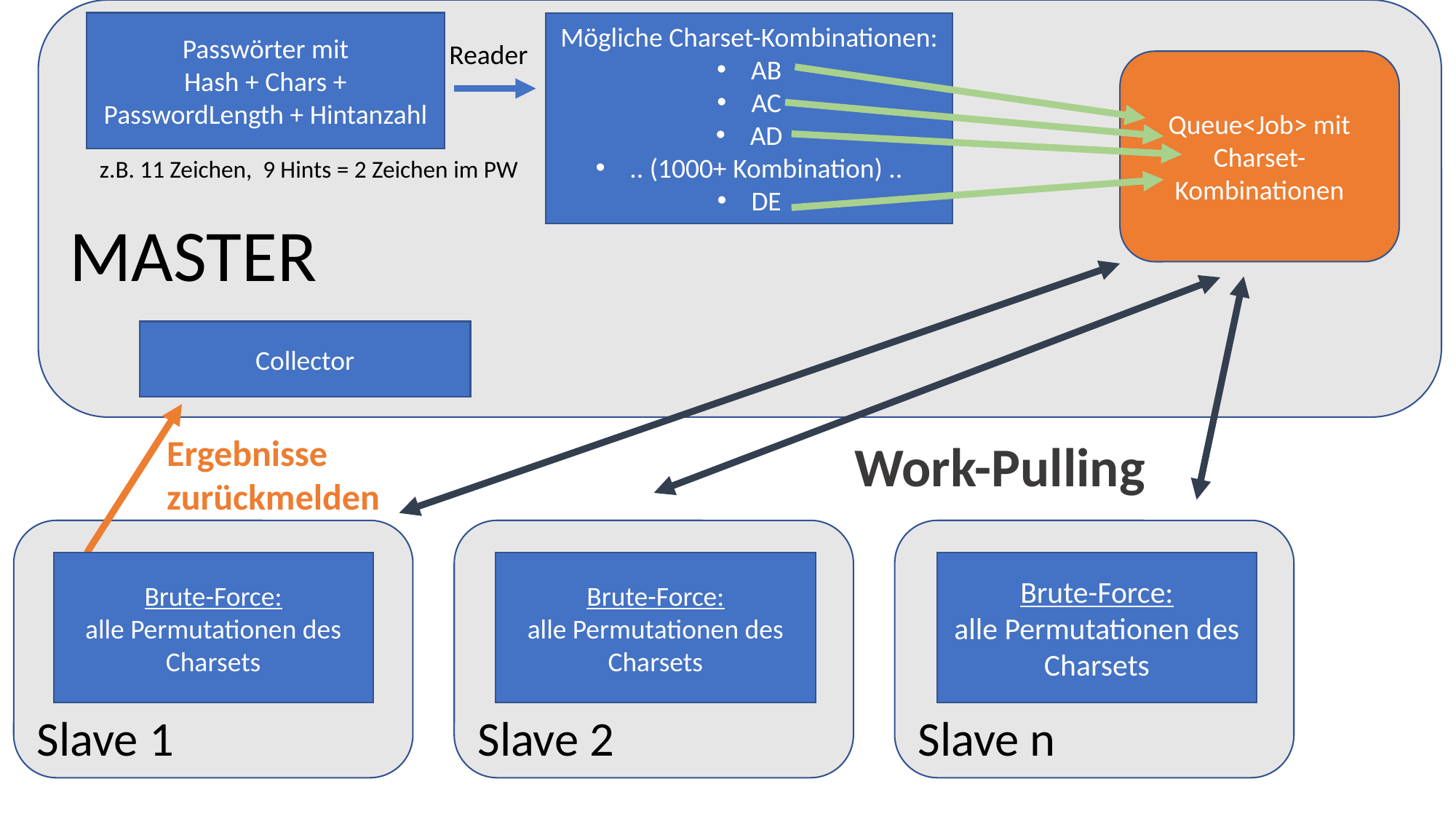

MASTER
Passwörter mit
Hash + Chars + PasswordLength + Hintanzahl
Mögliche Charset-Kombinationen:
AB
AC
AD
.. (1000+ Kombination) ..
DE
Reader
Queue<Job> mit Charset-Kombinationen
z.B. 11 Zeichen,  9 Hints = 2 Zeichen im PW
Collector
Ergebnisse zurückmelden
Work-Pulling

Slave 1

Slave 2

Slave n
Brute-Force:
alle Permutationen des Charsets
Brute-Force:
alle Permutationen des Charsets
Brute-Force:
alle Permutationen des Charsets